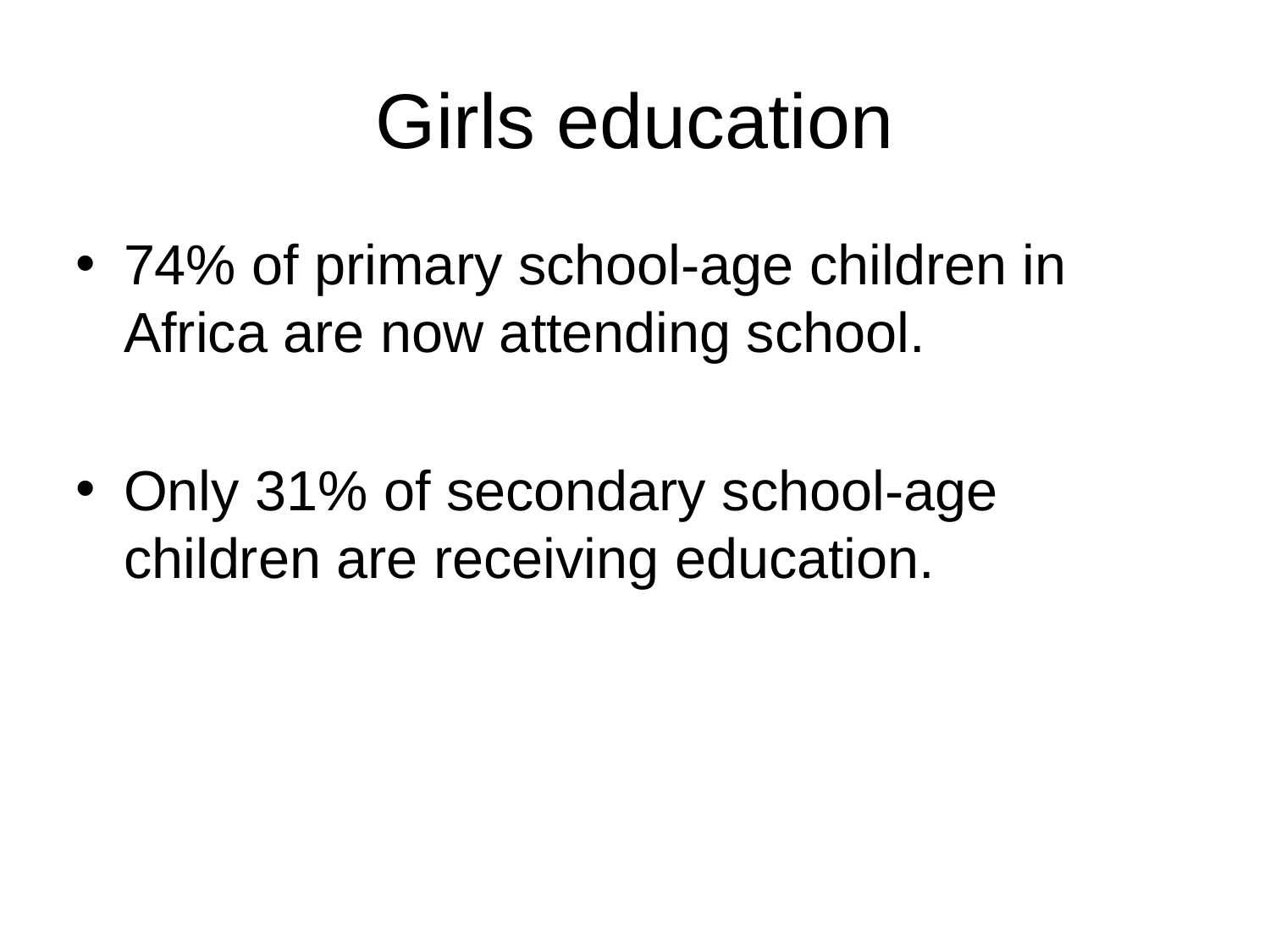

Girls education
74% of primary school-age children in Africa are now attending school.

Only 31% of secondary school-age children are receiving education.